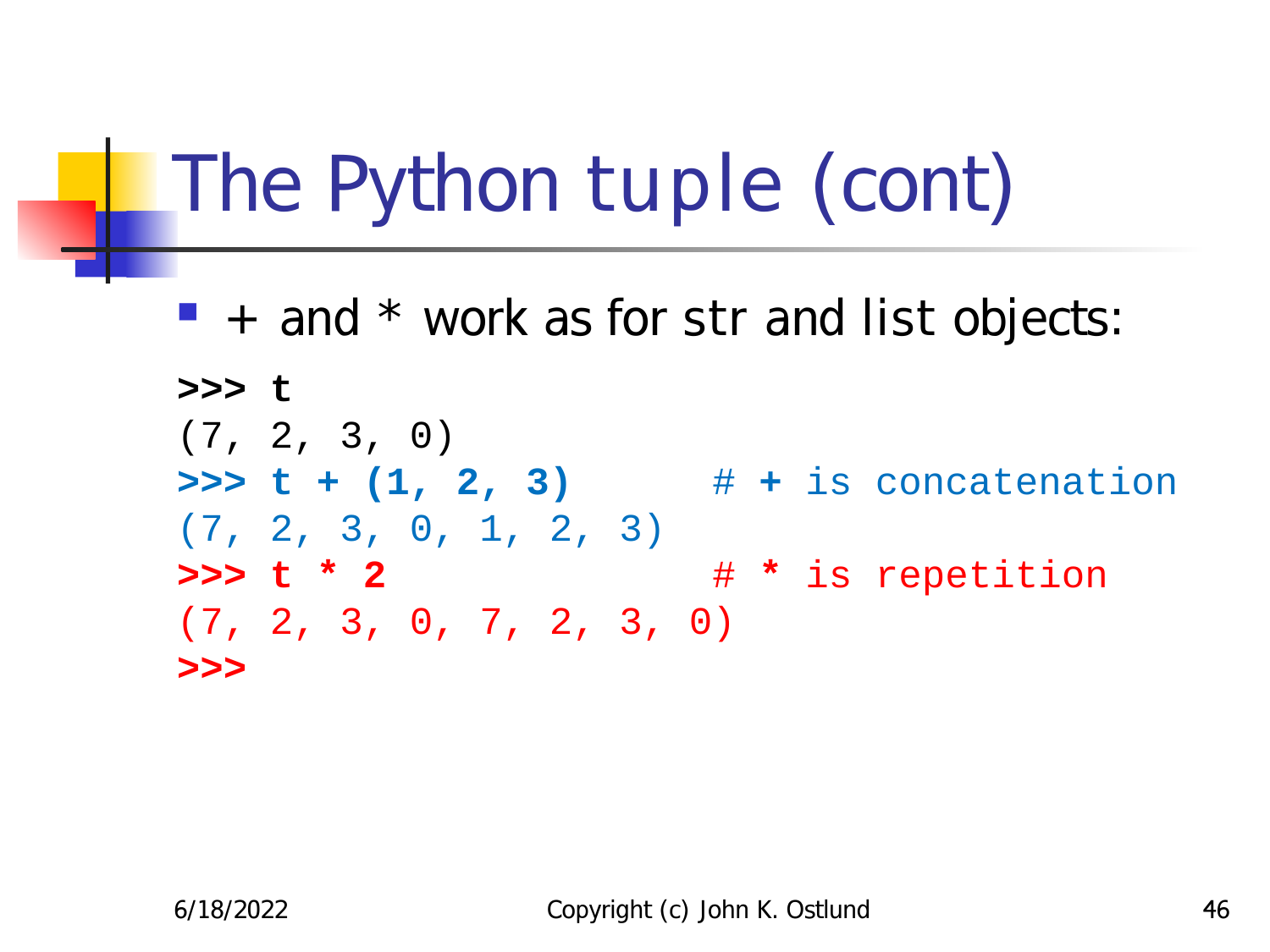

# The Python tuple (cont)
+ and * work as for str and list objects:

>>> t
(7, 2, 3, 0)
>>> t + (1, 2, 3)      # + is concatenation
(7, 2, 3, 0, 1, 2, 3)
>>> t * 2              # * is repetition
(7, 2, 3, 0, 7, 2, 3, 0)
>>>
6/18/2022
Copyright (c) John K. Ostlund
46